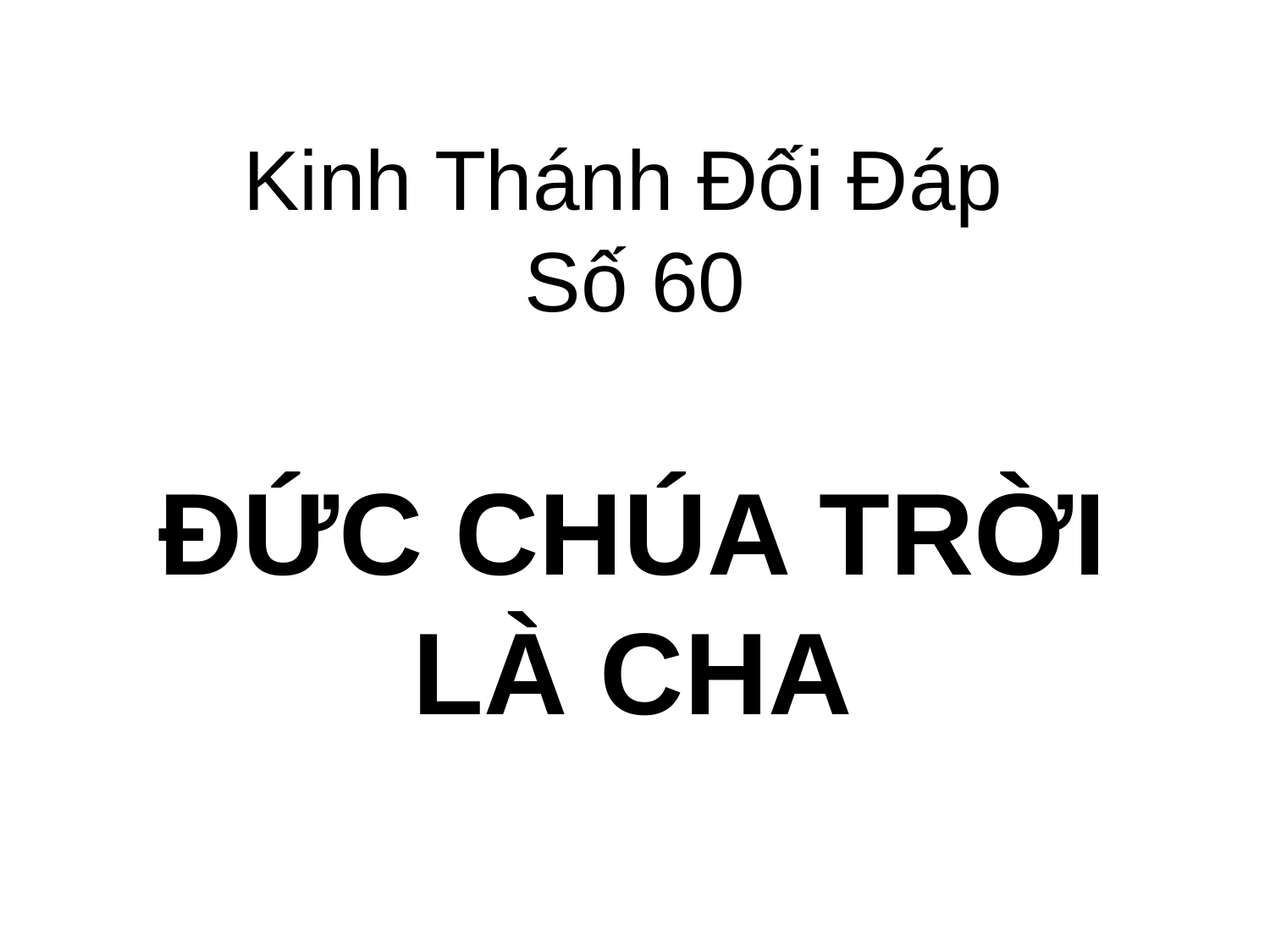

Kinh Thánh Đối Đáp
Số 60
ĐỨC CHÚA TRỜI
LÀ CHA